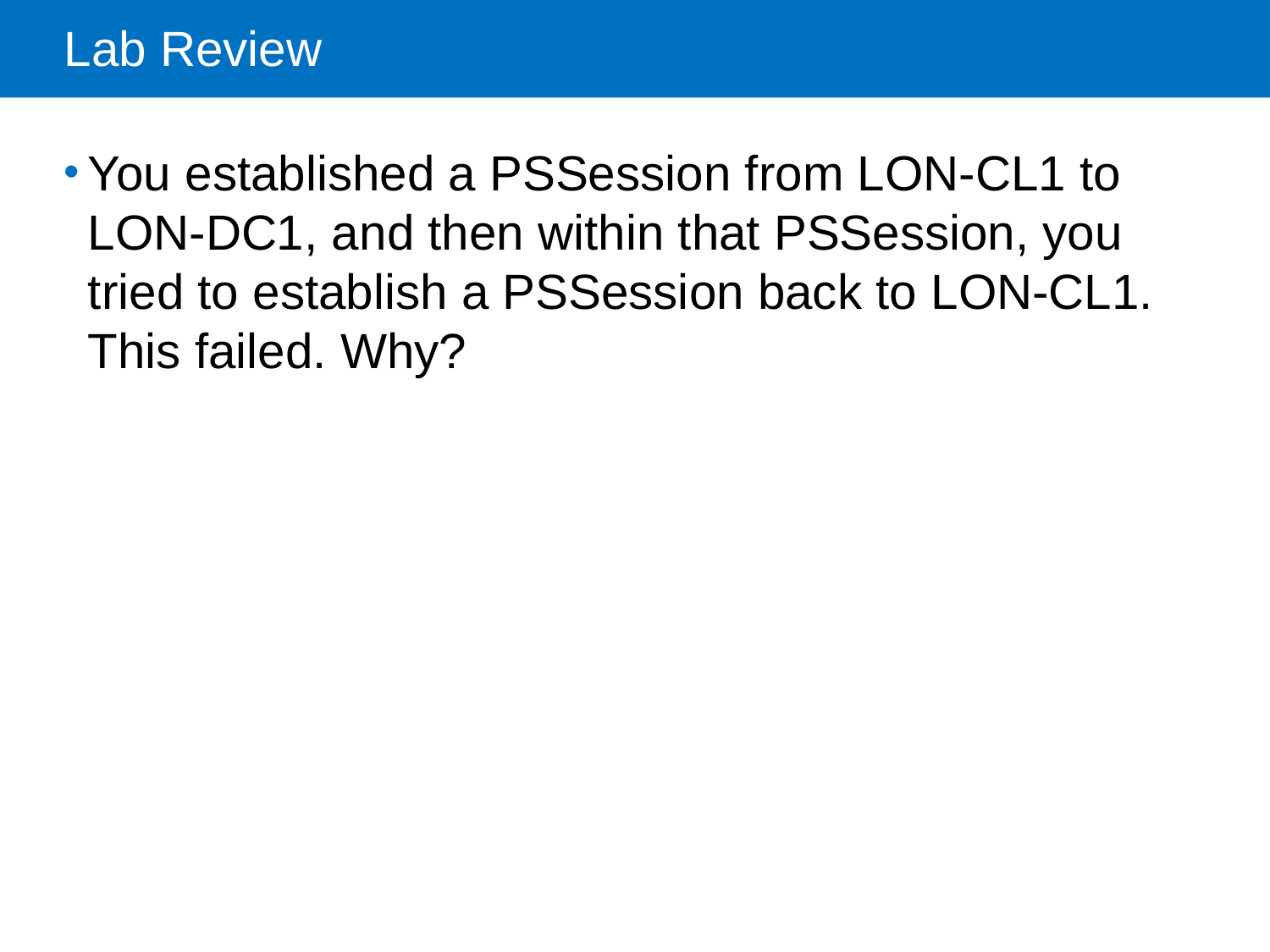

# Lab Review
You established a PSSession from LON-CL1 to LON-DC1, and then within that PSSession, you tried to establish a PSSession back to LON-CL1. This failed. Why?